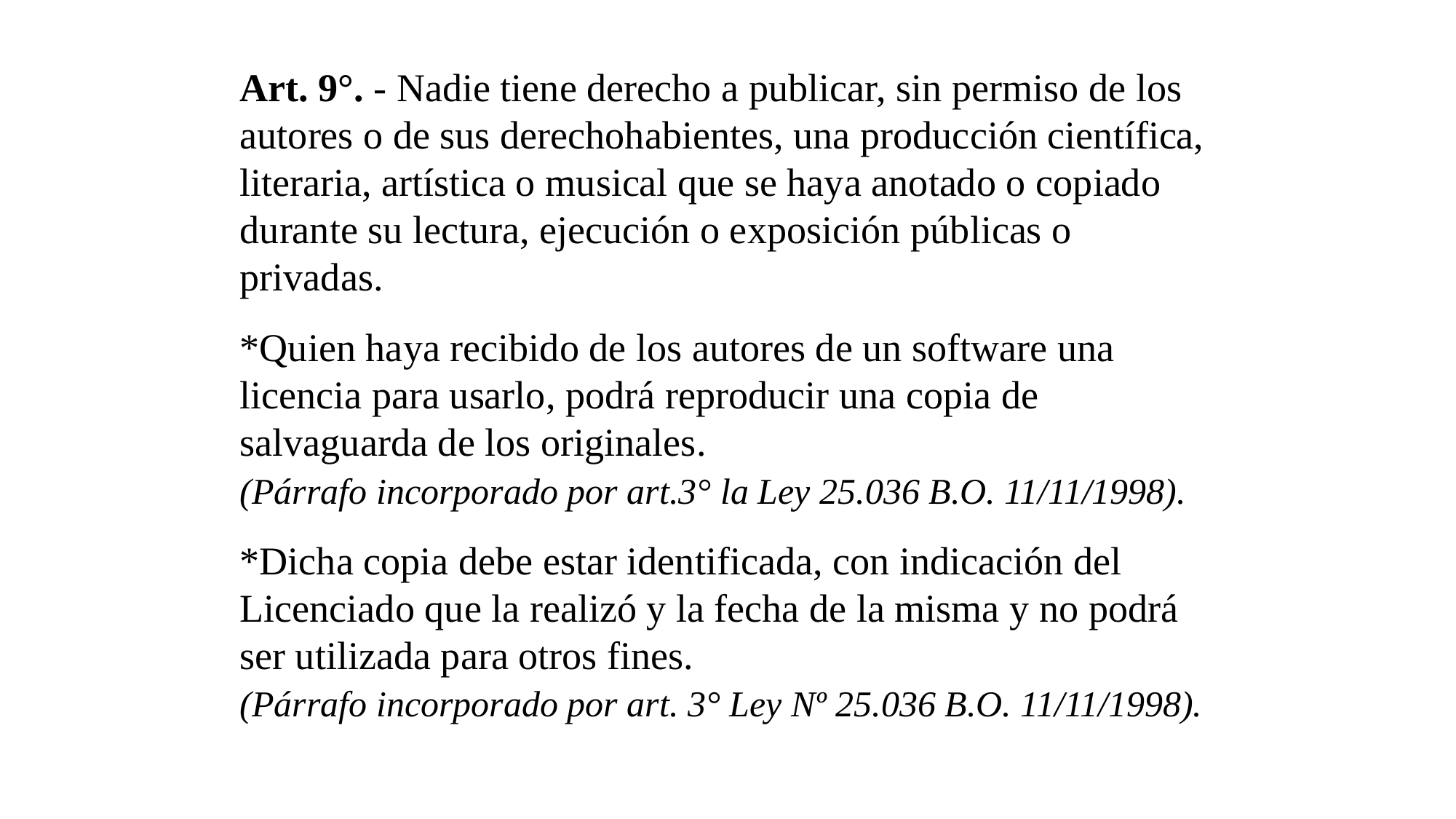

Art. 9°. - Nadie tiene derecho a publicar, sin permiso de los autores o de sus derechohabientes, una producción científica, literaria, artística o musical que se haya anotado o copiado durante su lectura, ejecución o exposición públicas o privadas.
*Quien haya recibido de los autores de un software una licencia para usarlo, podrá reproducir una copia de salvaguarda de los originales.
(Párrafo incorporado por art.3° la Ley 25.036 B.O. 11/11/1998).
*Dicha copia debe estar identificada, con indicación del Licenciado que la realizó y la fecha de la misma y no podrá ser utilizada para otros fines.
(Párrafo incorporado por art. 3° Ley Nº 25.036 B.O. 11/11/1998).